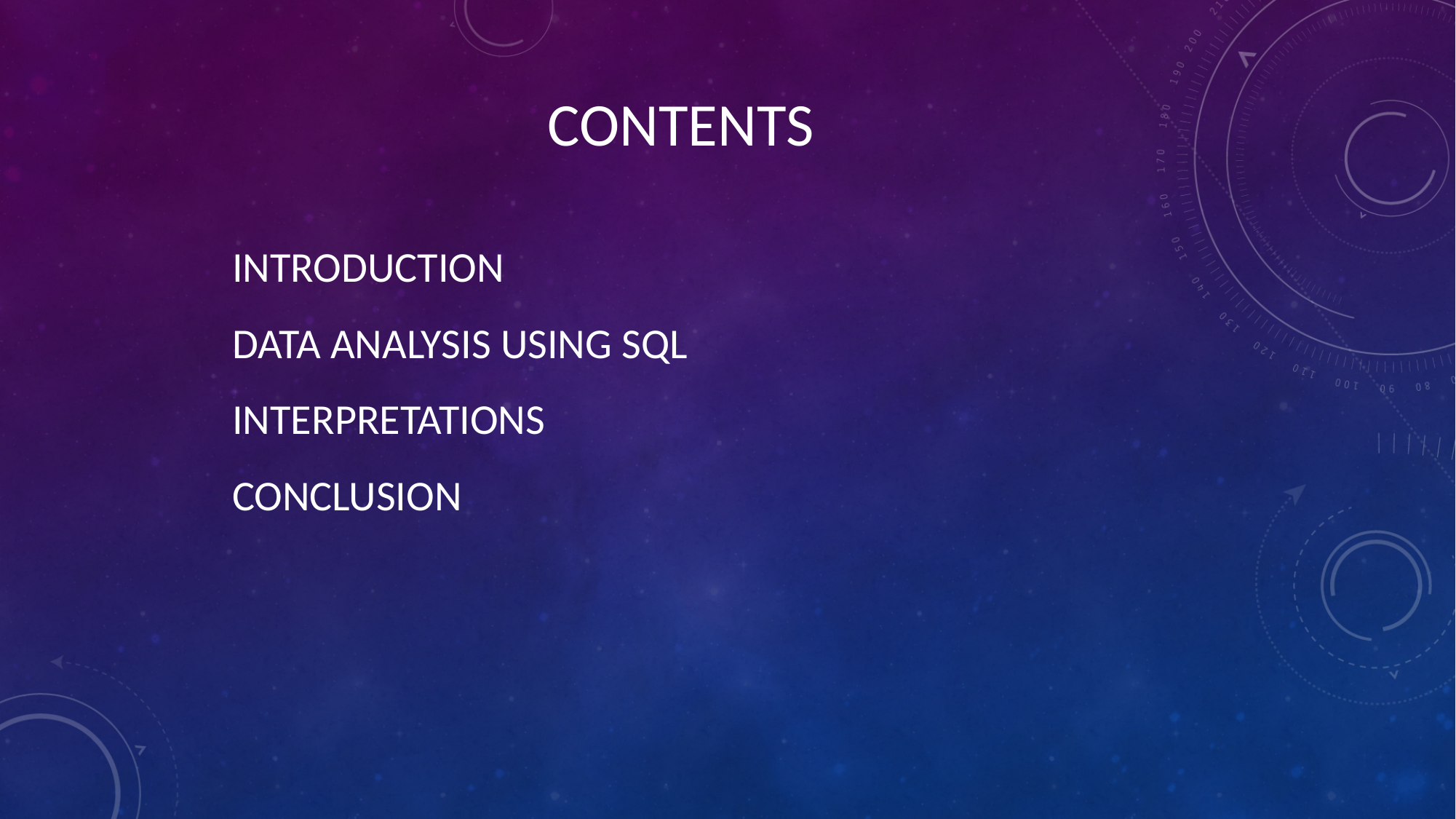

# Contents
INTRODUCTION
DATA ANALYSIS USING SQL
INTERPRETATIONS
CONCLUSION